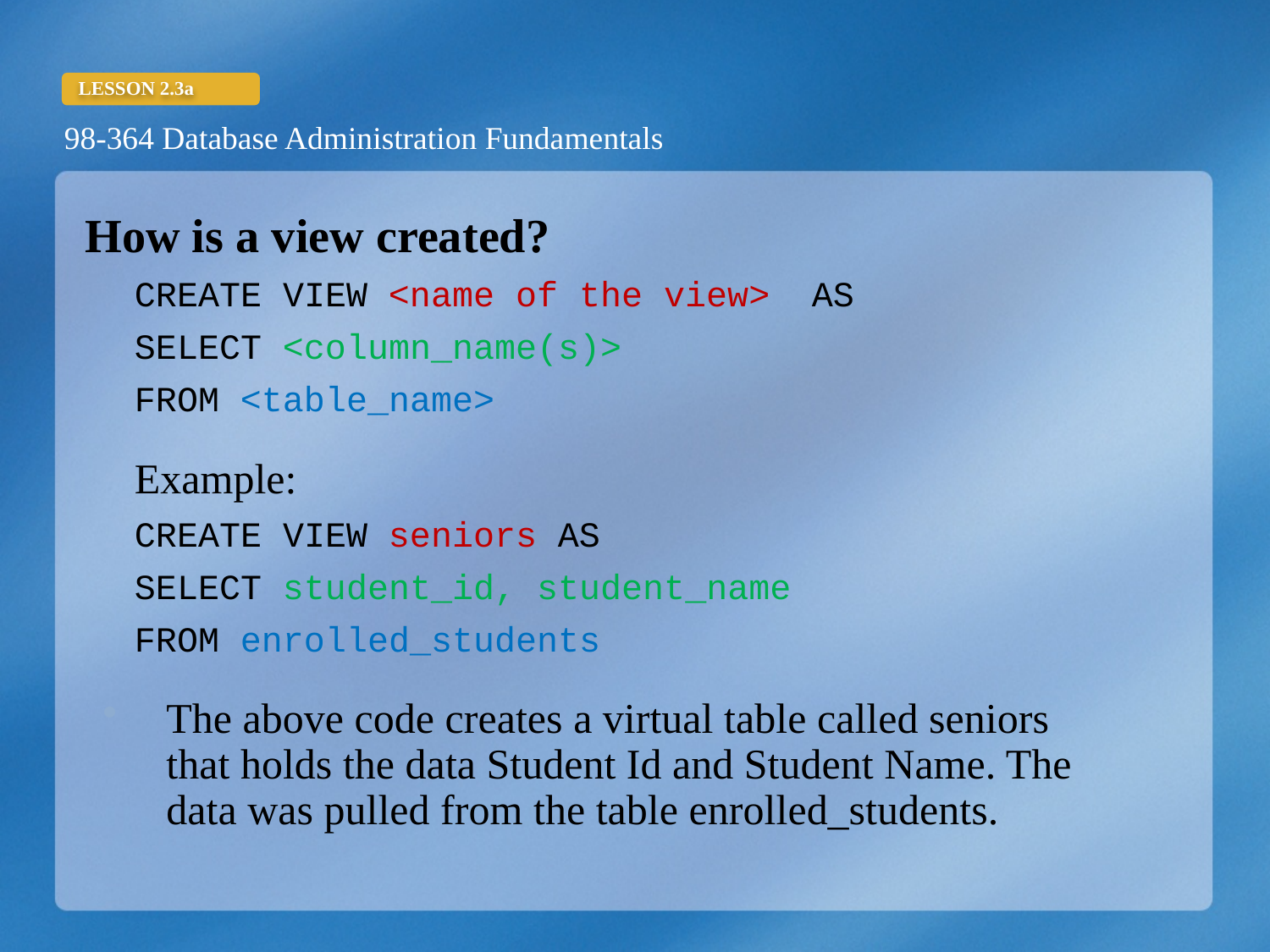

How is a view created?
CREATE VIEW <name of the view>  AS
SELECT <column_name(s)>
FROM <table_name>

Example:
CREATE VIEW seniors AS
SELECT student_id, student_name
FROM enrolled_students

The above code creates a virtual table called seniors that holds the data Student Id and Student Name. The data was pulled from the table enrolled_students.